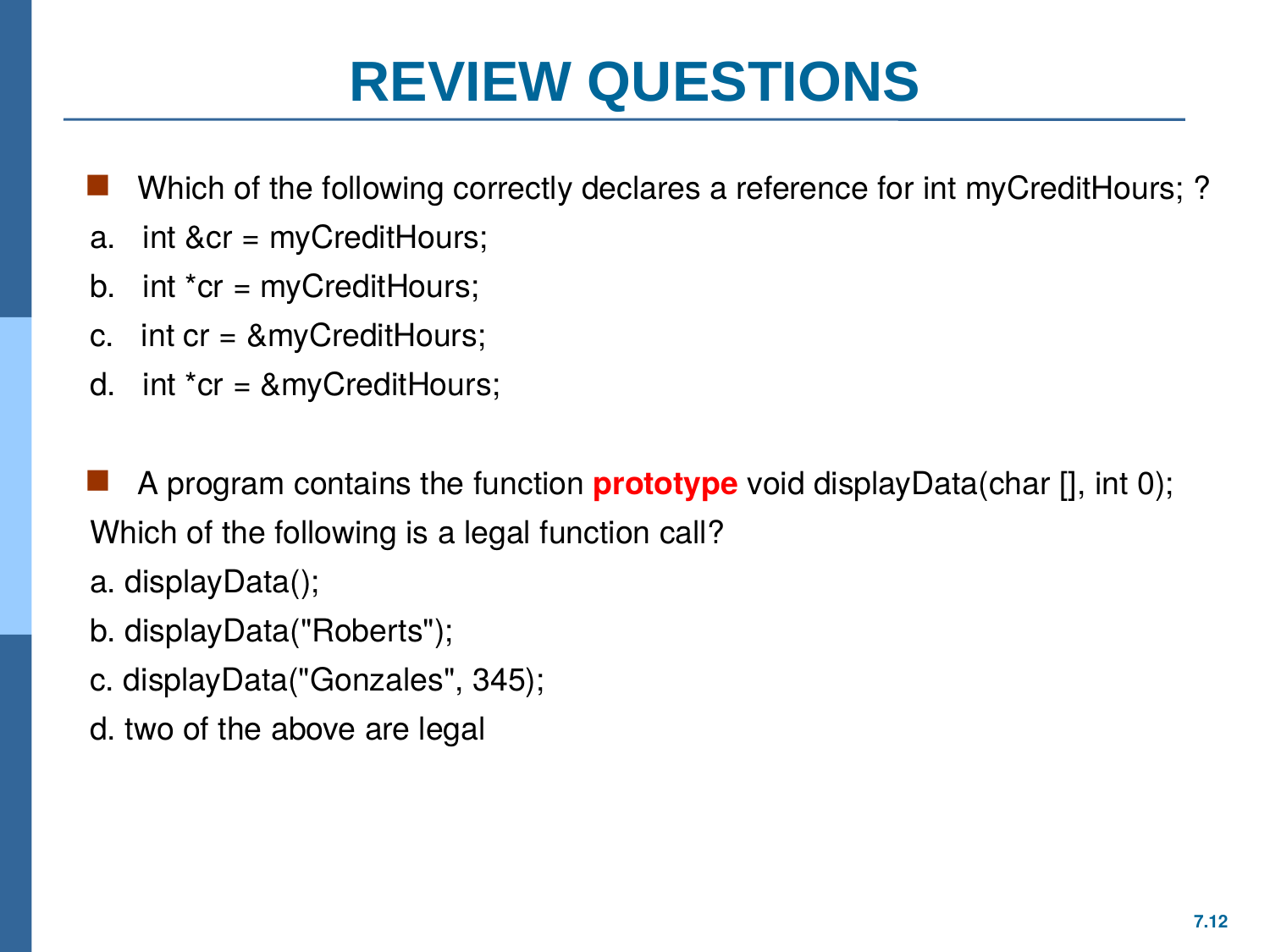

# REVIEW QUESTIONS
Which of the following correctly declares a reference for int myCreditHours; ?
a.   int &cr = myCreditHours;
b.   int *cr = myCreditHours;
c.   int cr = &myCreditHours;
d.   int *cr = &myCreditHours;

A program contains the function prototype void displayData(char [], int 0);
Which of the following is a legal function call?
a. displayData();
b. displayData("Roberts");
c. displayData("Gonzales", 345);
d. two of the above are legal